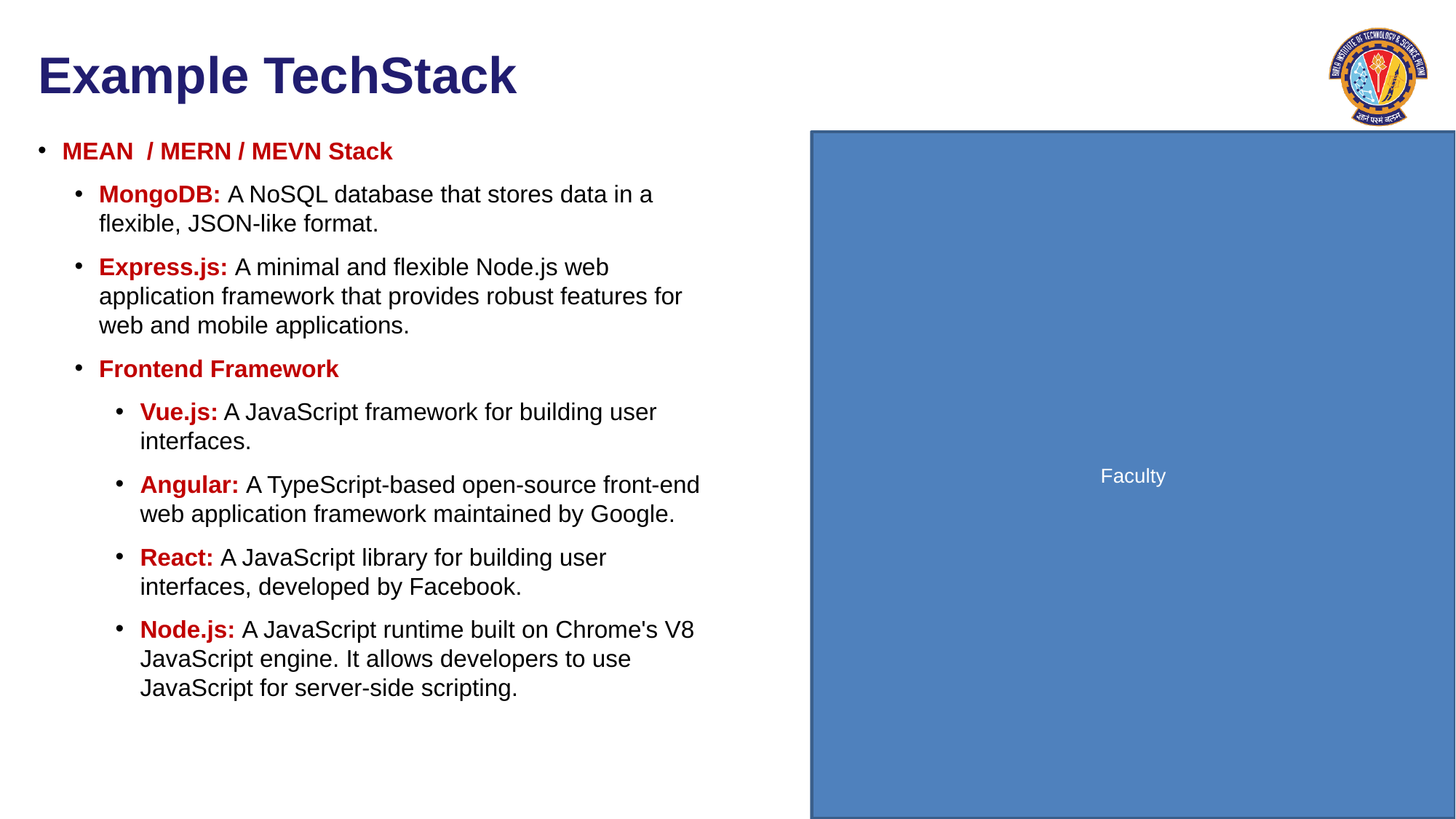

# Example TechStack
MEAN  / MERN / MEVN Stack
MongoDB: A NoSQL database that stores data in a flexible, JSON-like format.
Express.js: A minimal and flexible Node.js web application framework that provides robust features for web and mobile applications.
Frontend Framework
Vue.js: A JavaScript framework for building user interfaces.
Angular: A TypeScript-based open-source front-end web application framework maintained by Google.
React: A JavaScript library for building user interfaces, developed by Facebook.
Node.js: A JavaScript runtime built on Chrome's V8 JavaScript engine. It allows developers to use JavaScript for server-side scripting.